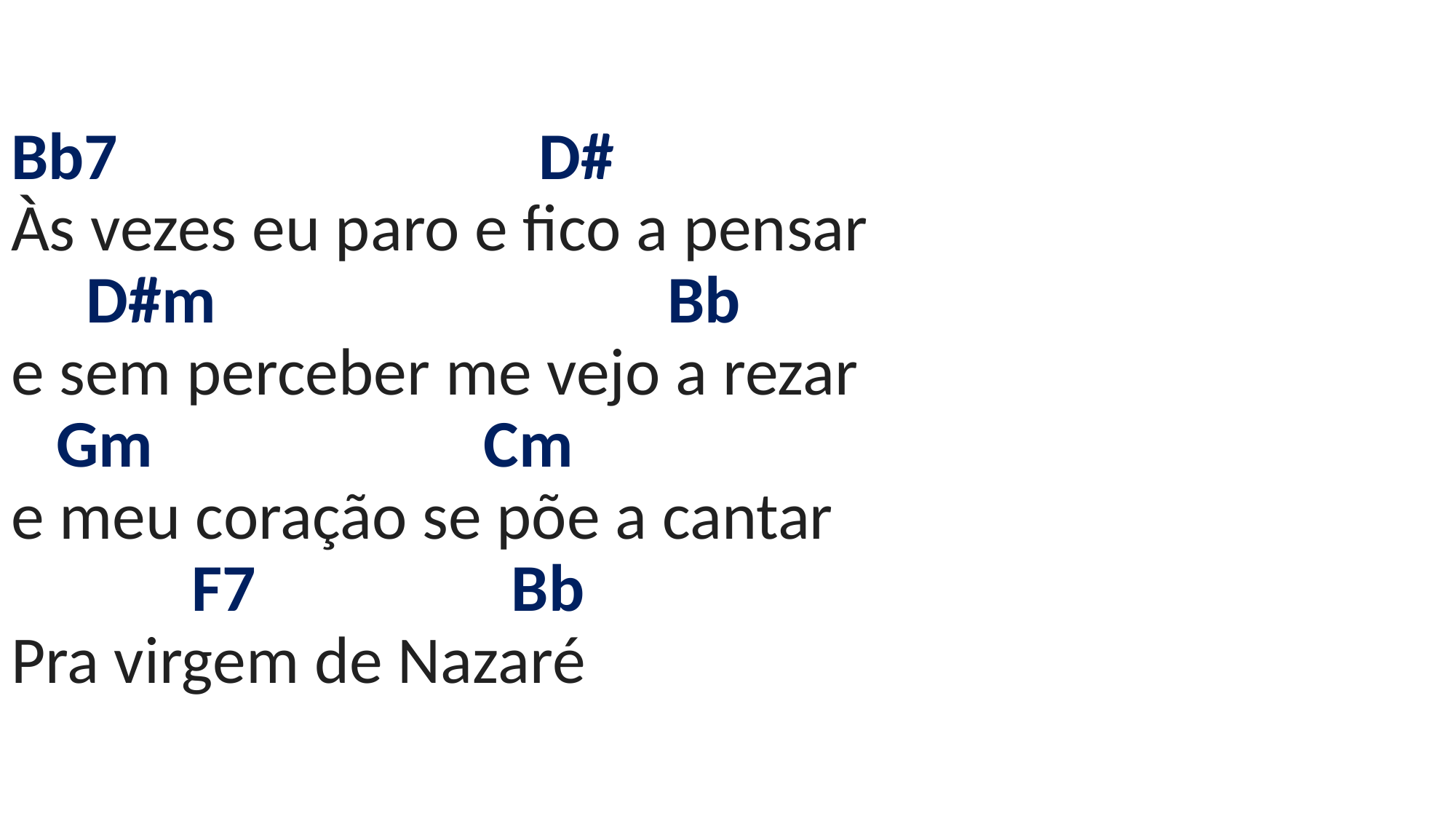

# Bb7                            D# Às vezes eu paro e fico a pensar D#m                              Bb e sem perceber me vejo a rezar Gm                      Cm e meu coração se põe a cantar F7                 Bb Pra virgem de Nazaré